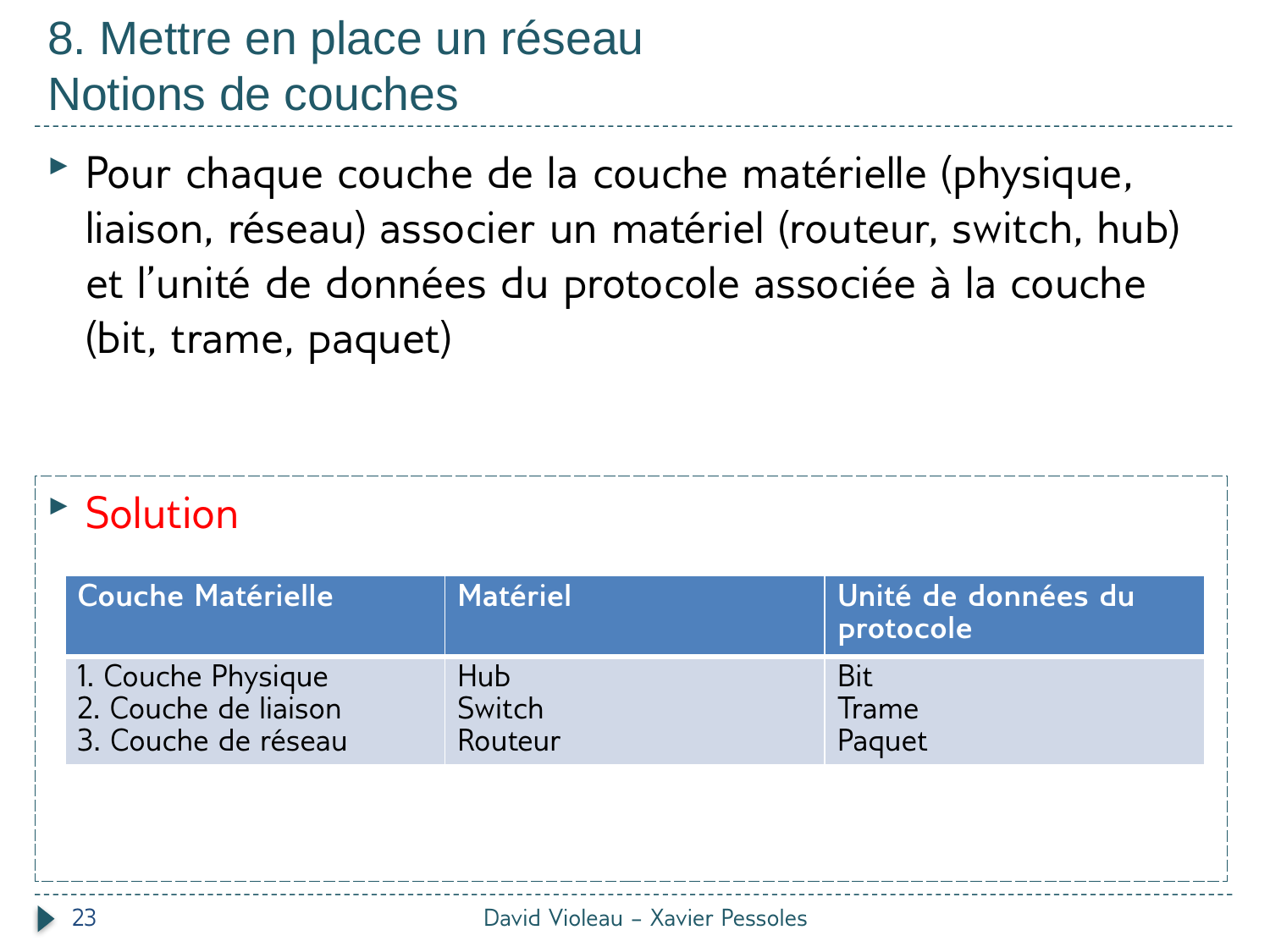

# 8. Mettre en place un réseau Notions de couches
Pour chaque couche de la couche matérielle (physique, liaison, réseau) associer un matériel (routeur, switch, hub) et l’unité de données du protocole associée à la couche (bit, trame, paquet)
Solution

| Couche Matérielle | Matériel | Unité de données du protocole |
| --- | --- | --- |
| 1. Couche Physique 2. Couche de liaison 3. Couche de réseau | Hub Switch Routeur | Bit Trame Paquet |
23
David Violeau – Xavier Pessoles